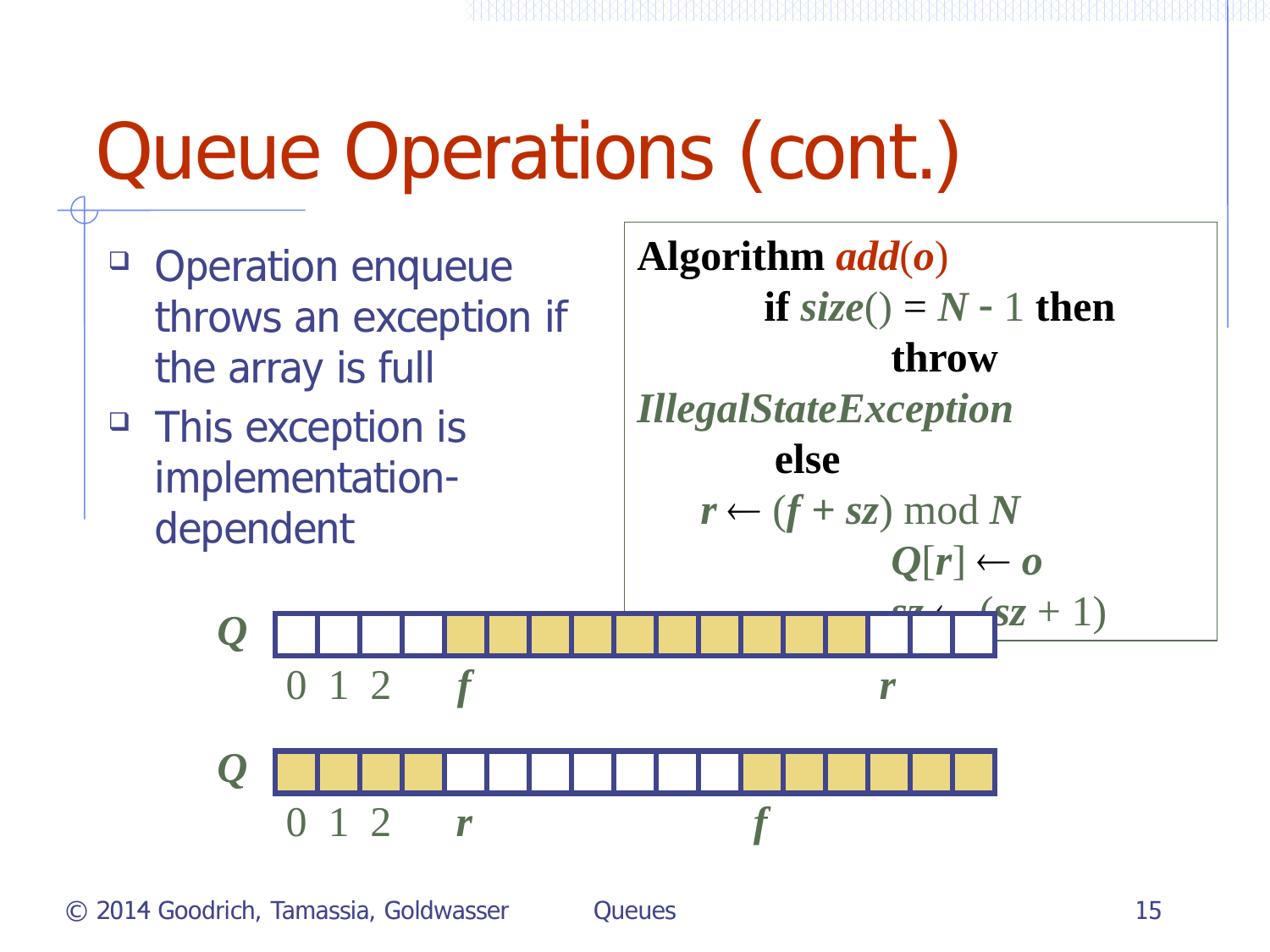

# Queue Operations (cont.)

Algorithm add(o)
	if size() = N − 1 then
		throw IllegalStateException
	 else
      r ← (f + sz) mod N
		Q[r] ← o
		sz ← (sz + 1)
Operation enqueue throws an exception if the array is full
This exception is implementation-dependent
Q

0
1
2
f
r
Q

0
1
2
r
f
© 2014 Goodrich, Tamassia, Goldwasser
Queues
15